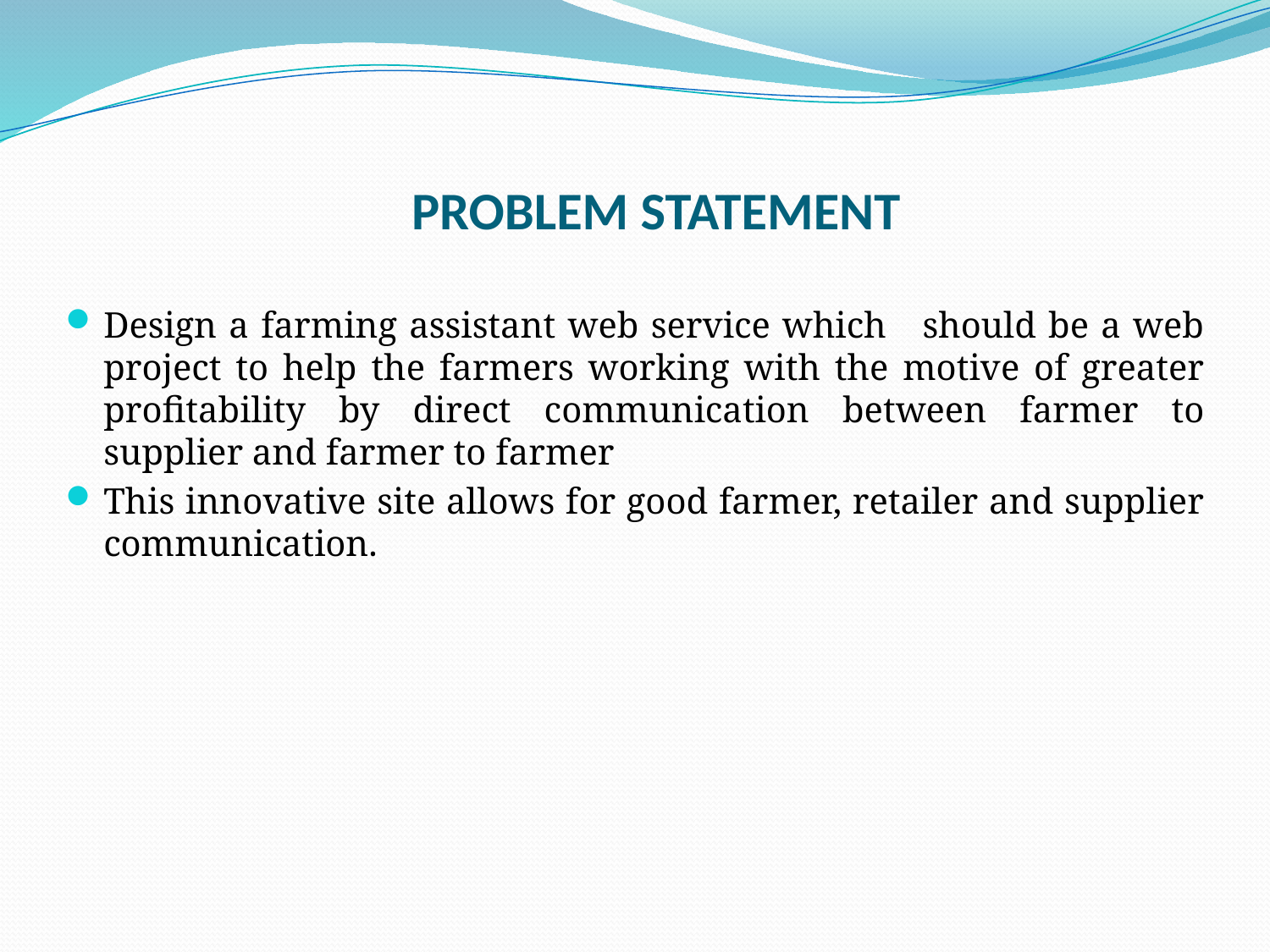

# PROBLEM STATEMENT
Design a farming assistant web service which   should be a web project to help the farmers working with the motive of greater profitability by direct communication between farmer to supplier and farmer to farmer
This innovative site allows for good farmer, retailer and supplier communication.